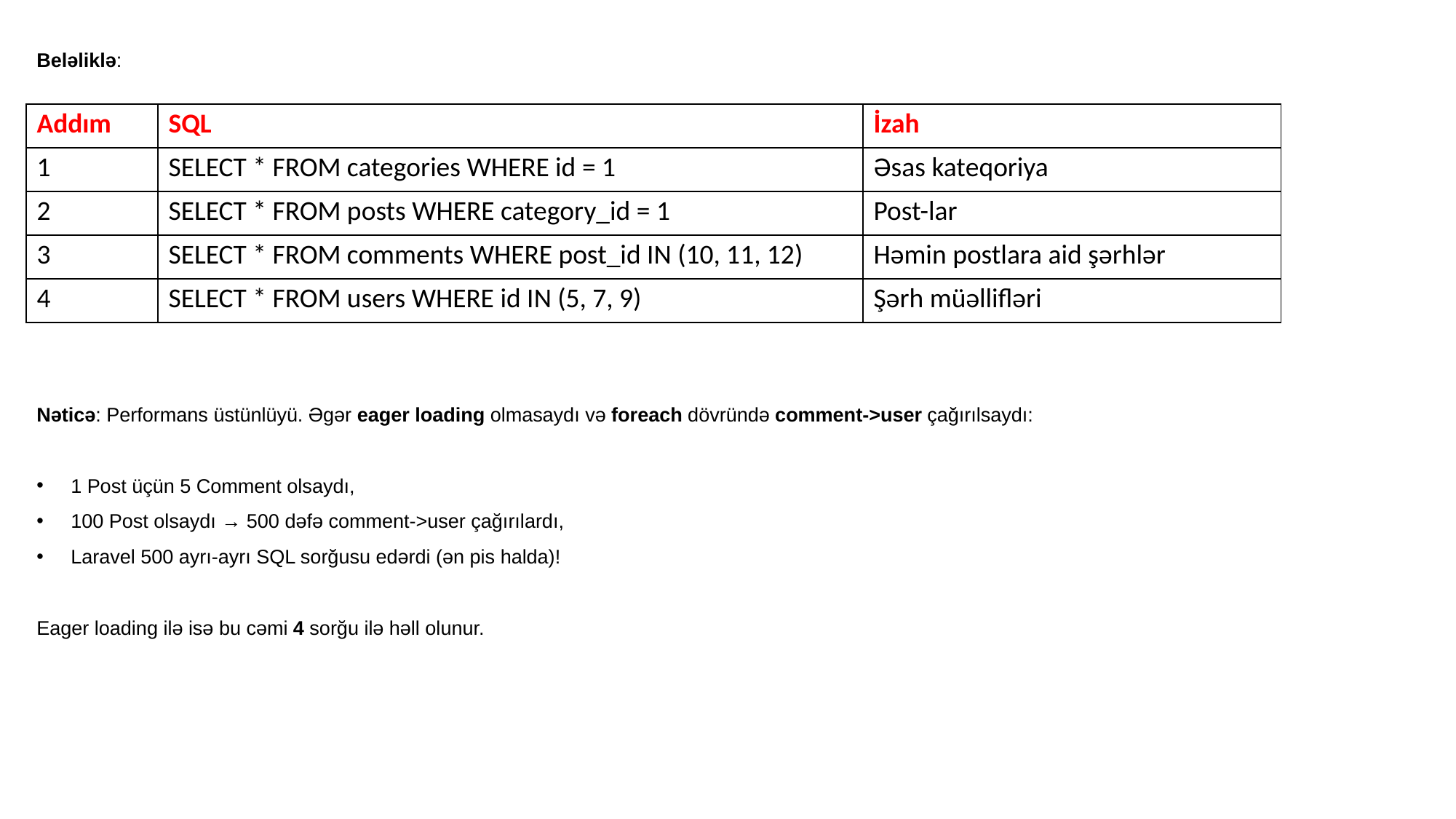

Beləliklə:

Nəticə: Performans üstünlüyü. Əgər eager loading olmasaydı və foreach dövründə comment->user çağırılsaydı:

1 Post üçün 5 Comment olsaydı,
100 Post olsaydı → 500 dəfə comment->user çağırılardı,
Laravel 500 ayrı-ayrı SQL sorğusu edərdi (ən pis halda)!

Eager loading ilə isə bu cəmi 4 sorğu ilə həll olunur.
| Addım | SQL | İzah |
| --- | --- | --- |
| 1 | SELECT \* FROM categories WHERE id = 1 | Əsas kateqoriya |
| 2 | SELECT \* FROM posts WHERE category\_id = 1 | Post-lar |
| 3 | SELECT \* FROM comments WHERE post\_id IN (10, 11, 12) | Həmin postlara aid şərhlər |
| 4 | SELECT \* FROM users WHERE id IN (5, 7, 9) | Şərh müəllifləri |